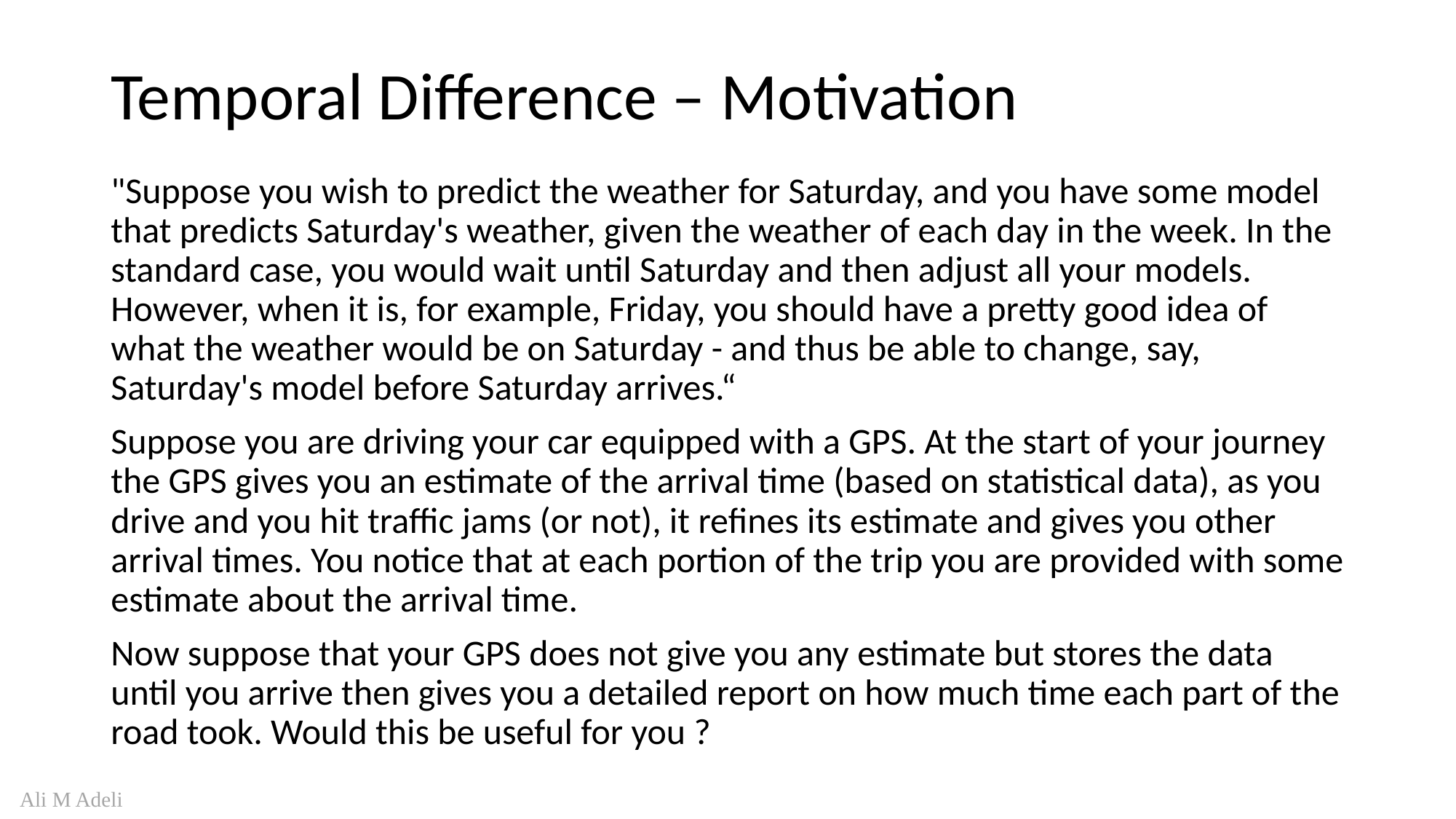

# Temporal Difference – Motivation
"Suppose you wish to predict the weather for Saturday, and you have some model that predicts Saturday's weather, given the weather of each day in the week. In the standard case, you would wait until Saturday and then adjust all your models. However, when it is, for example, Friday, you should have a pretty good idea of what the weather would be on Saturday - and thus be able to change, say, Saturday's model before Saturday arrives.“
Suppose you are driving your car equipped with a GPS. At the start of your journey the GPS gives you an estimate of the arrival time (based on statistical data), as you drive and you hit traffic jams (or not), it refines its estimate and gives you other arrival times. You notice that at each portion of the trip you are provided with some estimate about the arrival time.
Now suppose that your GPS does not give you any estimate but stores the data until you arrive then gives you a detailed report on how much time each part of the road took. Would this be useful for you ?